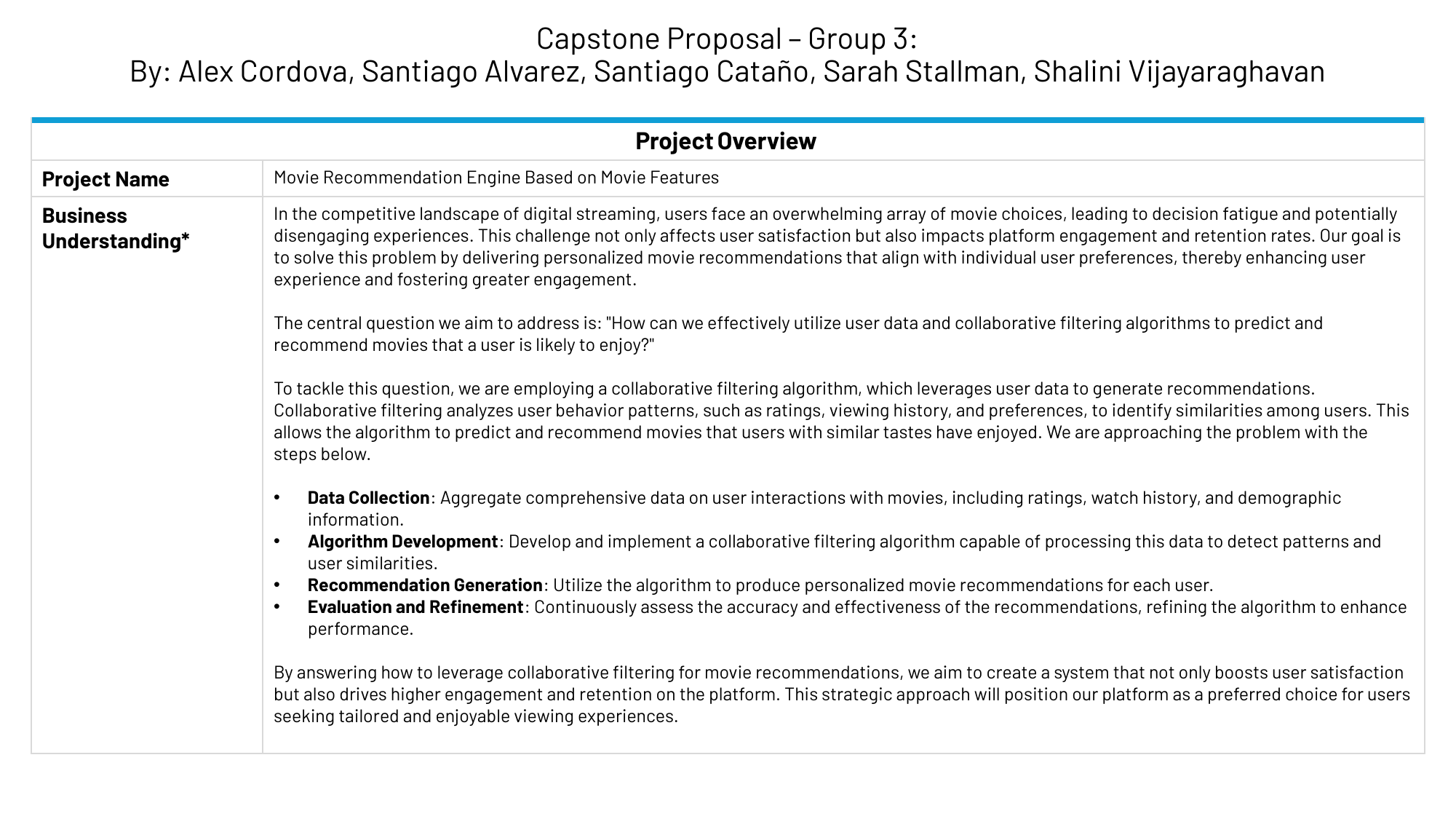

# Capstone Proposal – Group 3: By: Alex Cordova, Santiago Alvarez, Santiago Cataño, Sarah Stallman, Shalini Vijayaraghavan
| Project Overview |  |
| --- | --- |
| Project Name | Movie Recommendation Engine Based on Movie Features |
| Business Understanding\* | In the competitive landscape of digital streaming, users face an overwhelming array of movie choices, leading to decision fatigue and potentially disengaging experiences. This challenge not only affects user satisfaction but also impacts platform engagement and retention rates. Our goal is to solve this problem by delivering personalized movie recommendations that align with individual user preferences, thereby enhancing user experience and fostering greater engagement. The central question we aim to address is: "How can we effectively utilize user data and collaborative filtering algorithms to predict and recommend movies that a user is likely to enjoy?" To tackle this question, we are employing a collaborative filtering algorithm, which leverages user data to generate recommendations. Collaborative filtering analyzes user behavior patterns, such as ratings, viewing history, and preferences, to identify similarities among users. This allows the algorithm to predict and recommend movies that users with similar tastes have enjoyed. We are approaching the problem with the steps below. Data Collection: Aggregate comprehensive data on user interactions with movies, including ratings, watch history, and demographic information. Algorithm Development: Develop and implement a collaborative filtering algorithm capable of processing this data to detect patterns and user similarities. Recommendation Generation: Utilize the algorithm to produce personalized movie recommendations for each user. Evaluation and Refinement: Continuously assess the accuracy and effectiveness of the recommendations, refining the algorithm to enhance performance. By answering how to leverage collaborative filtering for movie recommendations, we aim to create a system that not only boosts user satisfaction but also drives higher engagement and retention on the platform. This strategic approach will position our platform as a preferred choice for users seeking tailored and enjoyable viewing experiences. |